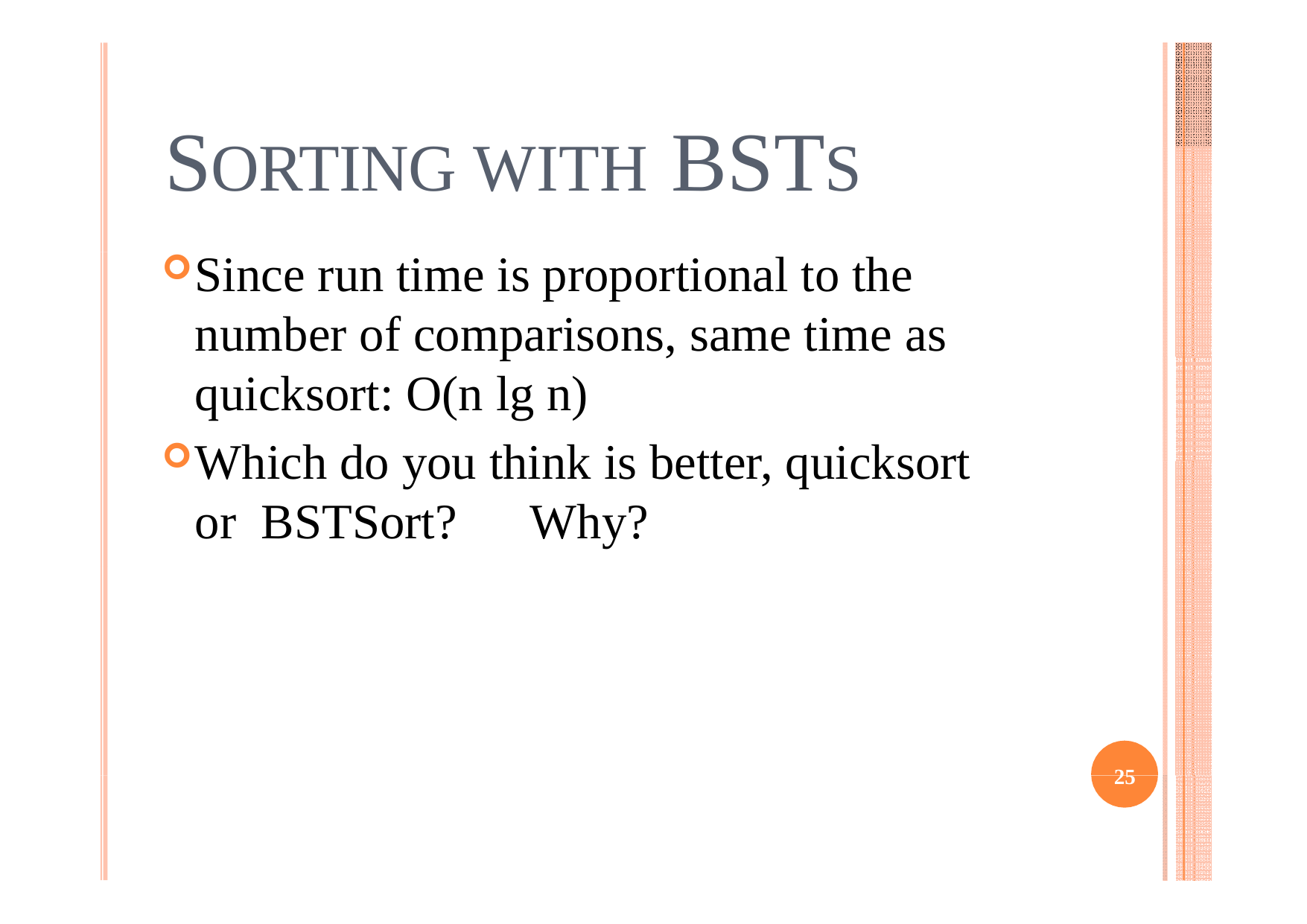

# SORTING WITH BSTS

Since run time is proportional to the  number of comparisons, same time as  quicksort: O(n lg n)
Which do you think is better, quicksort or  BSTSort?	Why?

25